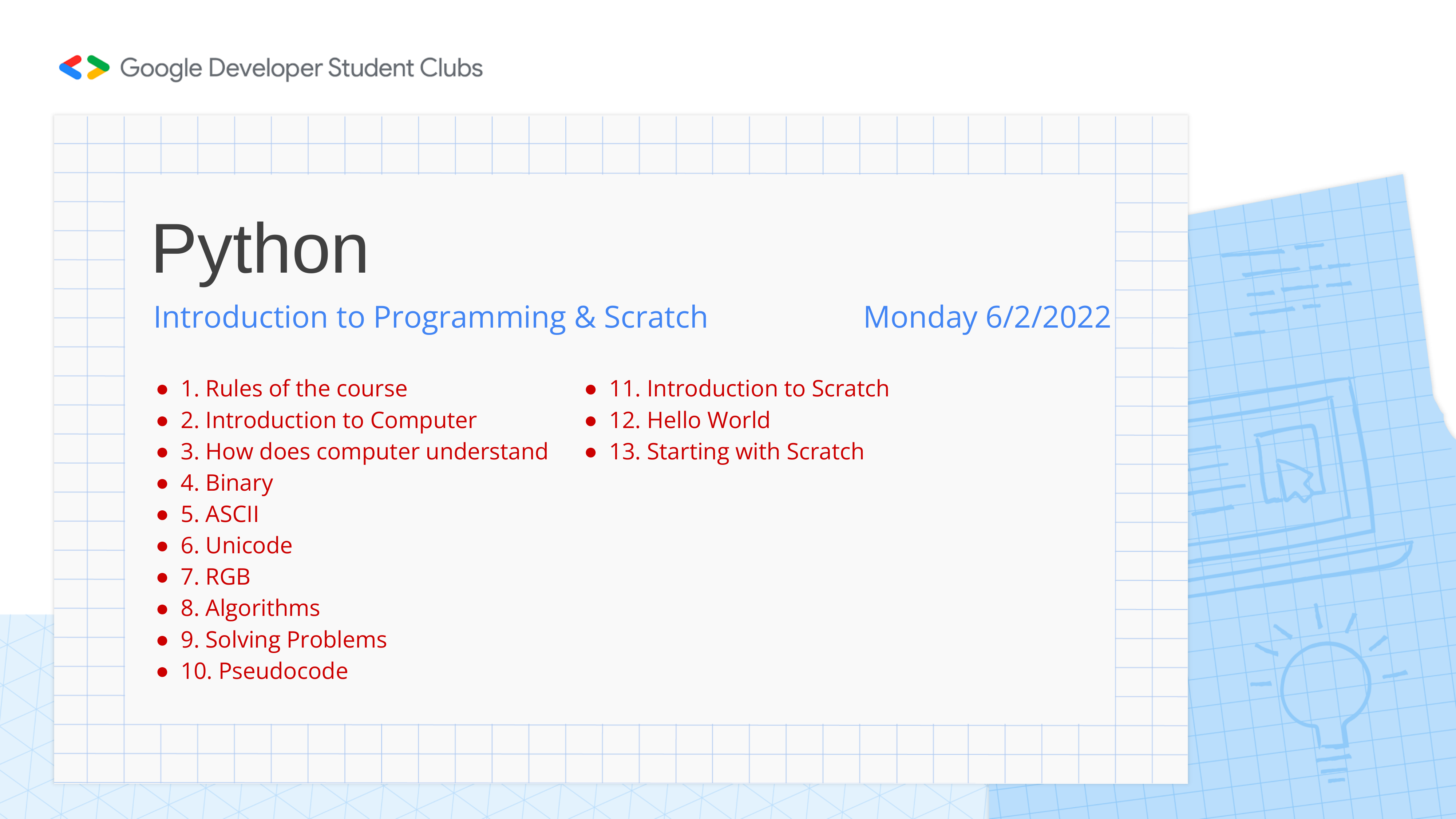

# Python
Introduction to Programming & Scratch			Monday 6/2/2022
1. Rules of the course
2. Introduction to Computer
3. How does computer understand
4. Binary
5. ASCII
6. Unicode
7. RGB
8. Algorithms
9. Solving Problems
10. Pseudocode

11. Introduction to Scratch
12. Hello World
13. Starting with Scratch